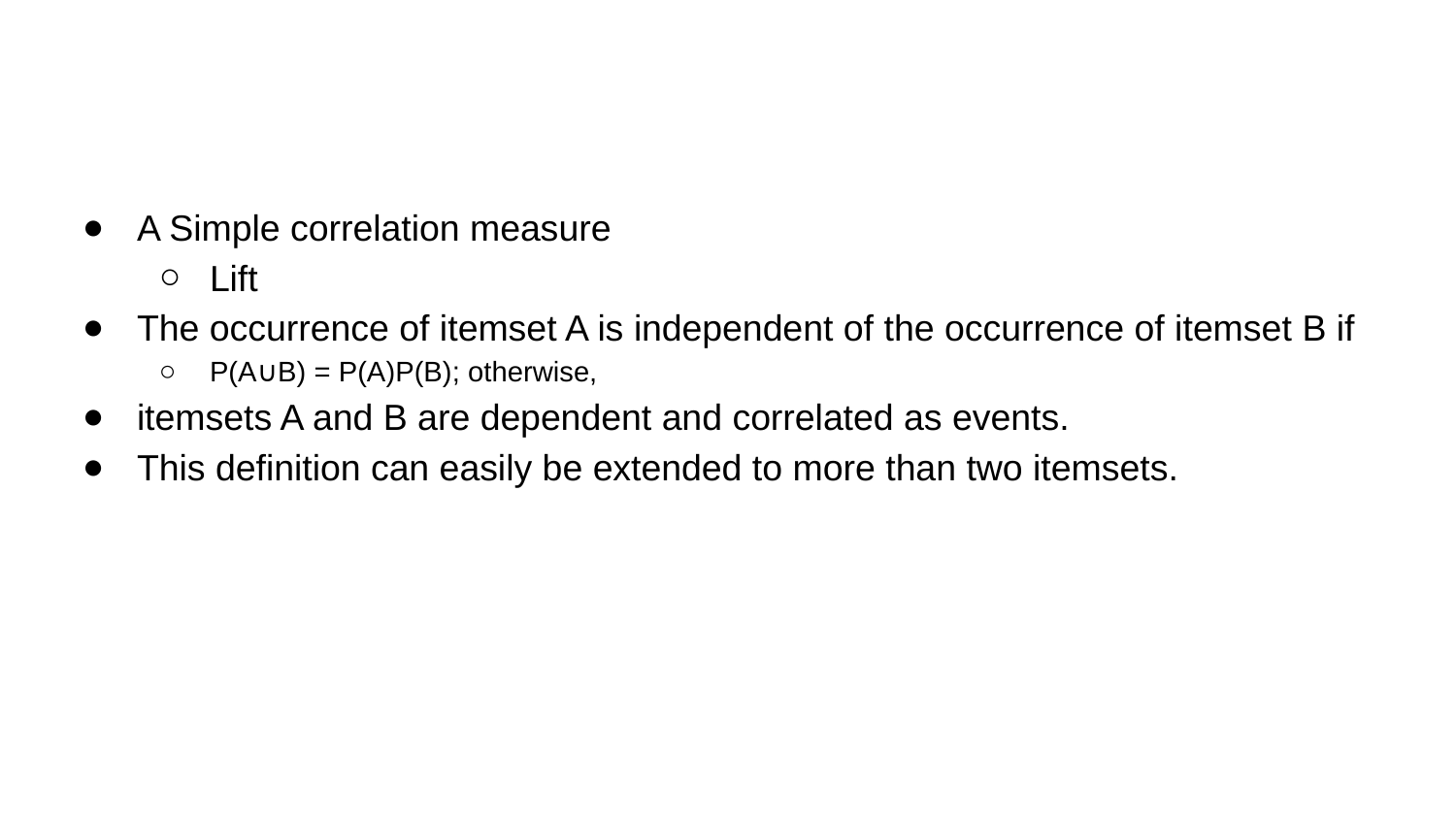

#
A Simple correlation measure
Lift
The occurrence of itemset A is independent of the occurrence of itemset B if
P(A∪B) = P(A)P(B); otherwise,
itemsets A and B are dependent and correlated as events.
This definition can easily be extended to more than two itemsets.